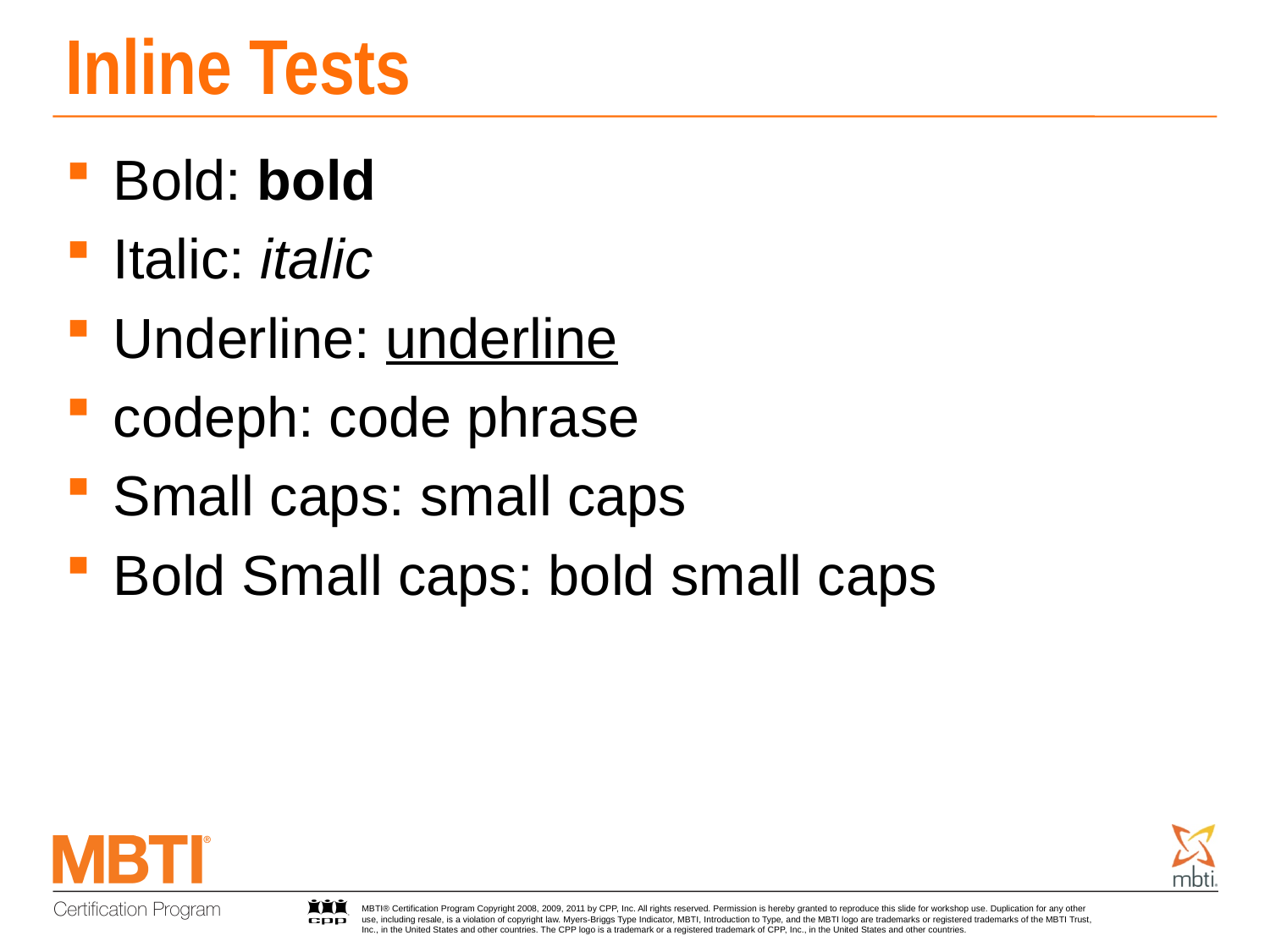

# Inline Tests
Bold: bold
Italic: italic
Underline: underline
codeph: code phrase
Small caps: small caps
Bold Small caps: bold small caps